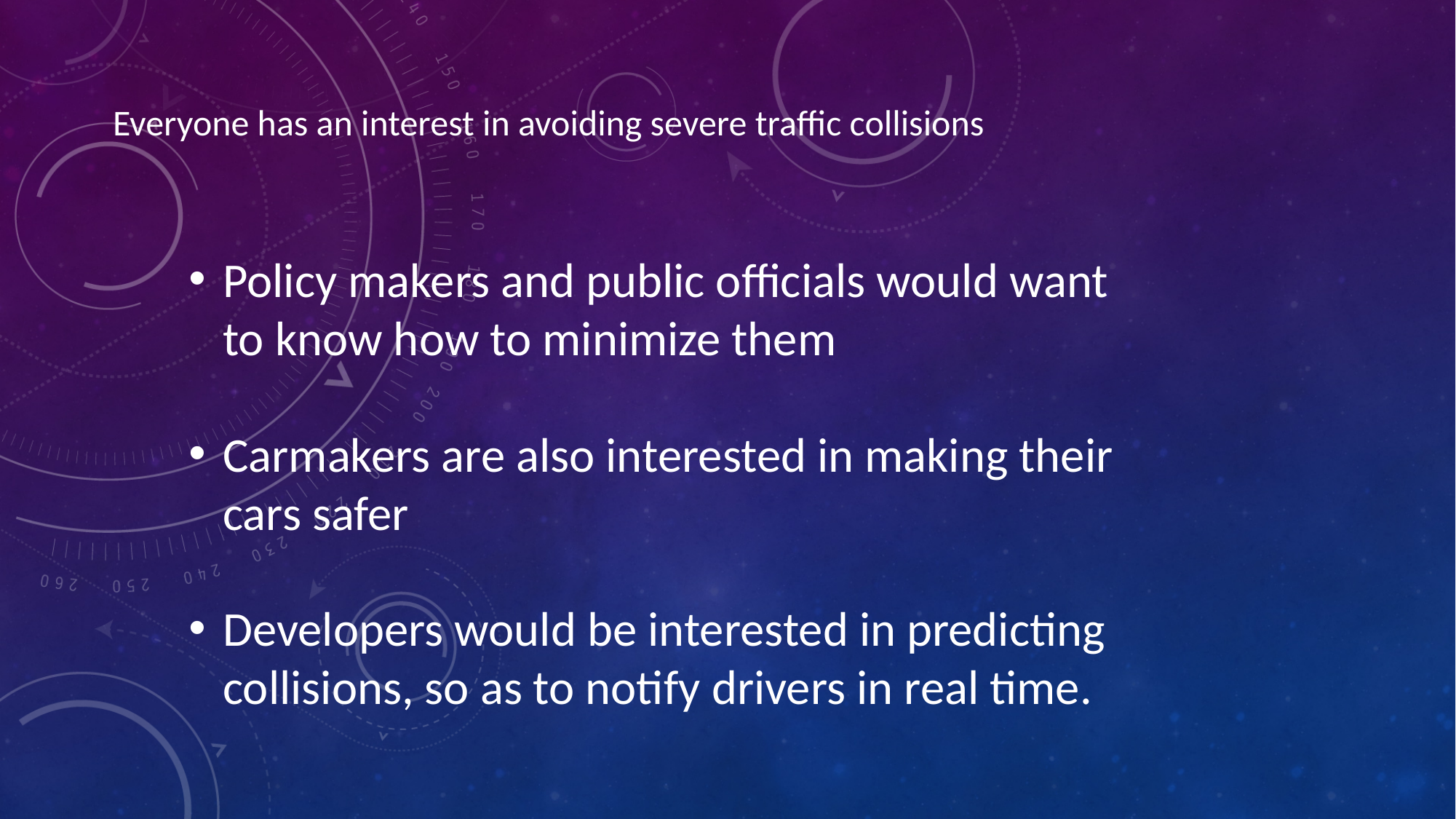

Everyone has an interest in avoiding severe traffic collisions
Policy makers and public officials would want to know how to minimize them

Carmakers are also interested in making their cars safer

Developers would be interested in predicting collisions, so as to notify drivers in real time.